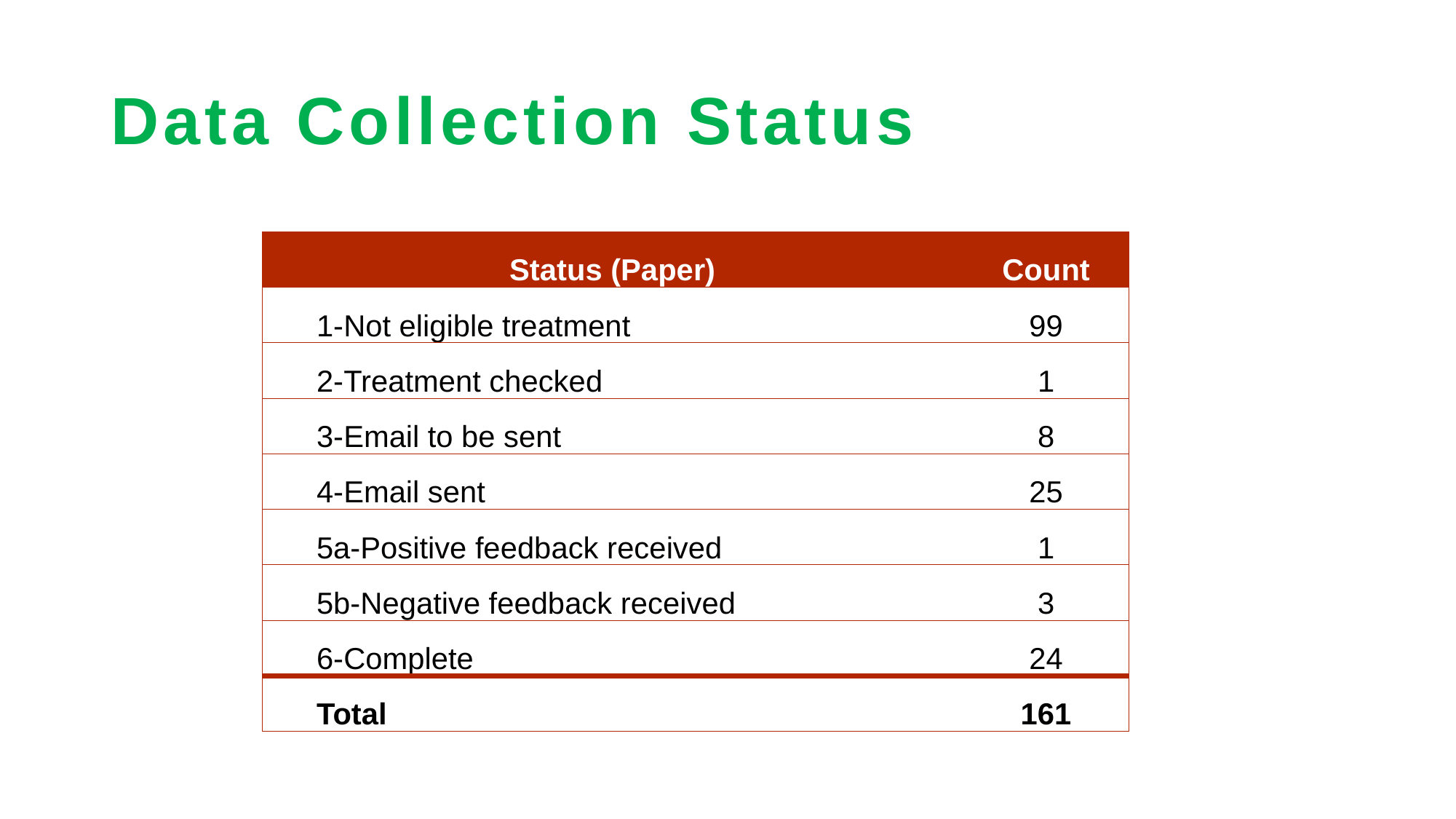

# Data Collection Status
| Status (Paper) | Count |
| --- | --- |
| 1-Not eligible treatment | 99 |
| 2-Treatment checked | 1 |
| 3-Email to be sent | 8 |
| 4-Email sent | 25 |
| 5a-Positive feedback received | 1 |
| 5b-Negative feedback received | 3 |
| 6-Complete | 24 |
| Total | 161 |